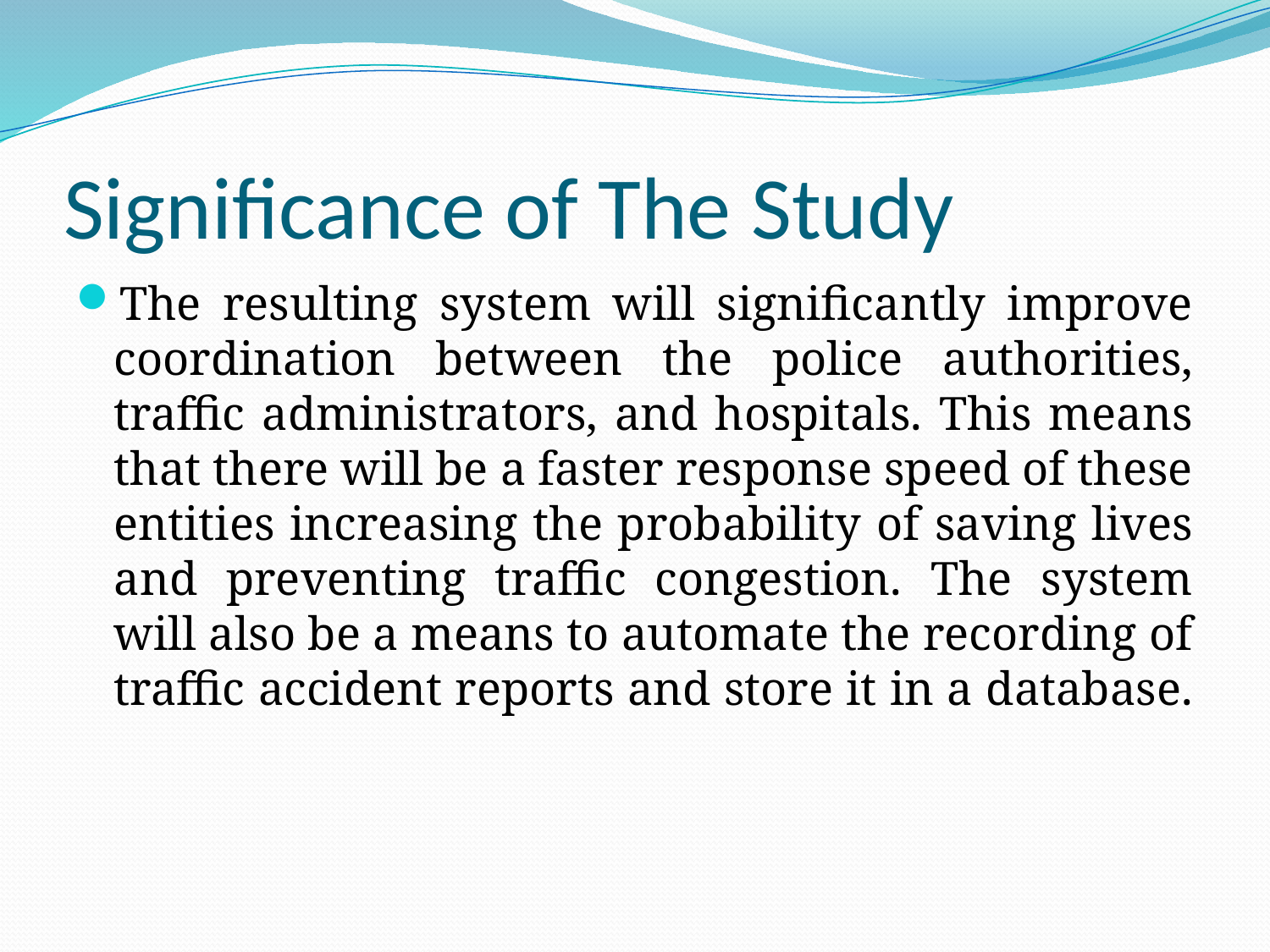

# Significance of The Study
The resulting system will significantly improve coordination between the police authorities, traffic administrators, and hospitals. This means that there will be a faster response speed of these entities increasing the probability of saving lives and preventing traffic congestion. The system will also be a means to automate the recording of traffic accident reports and store it in a database.